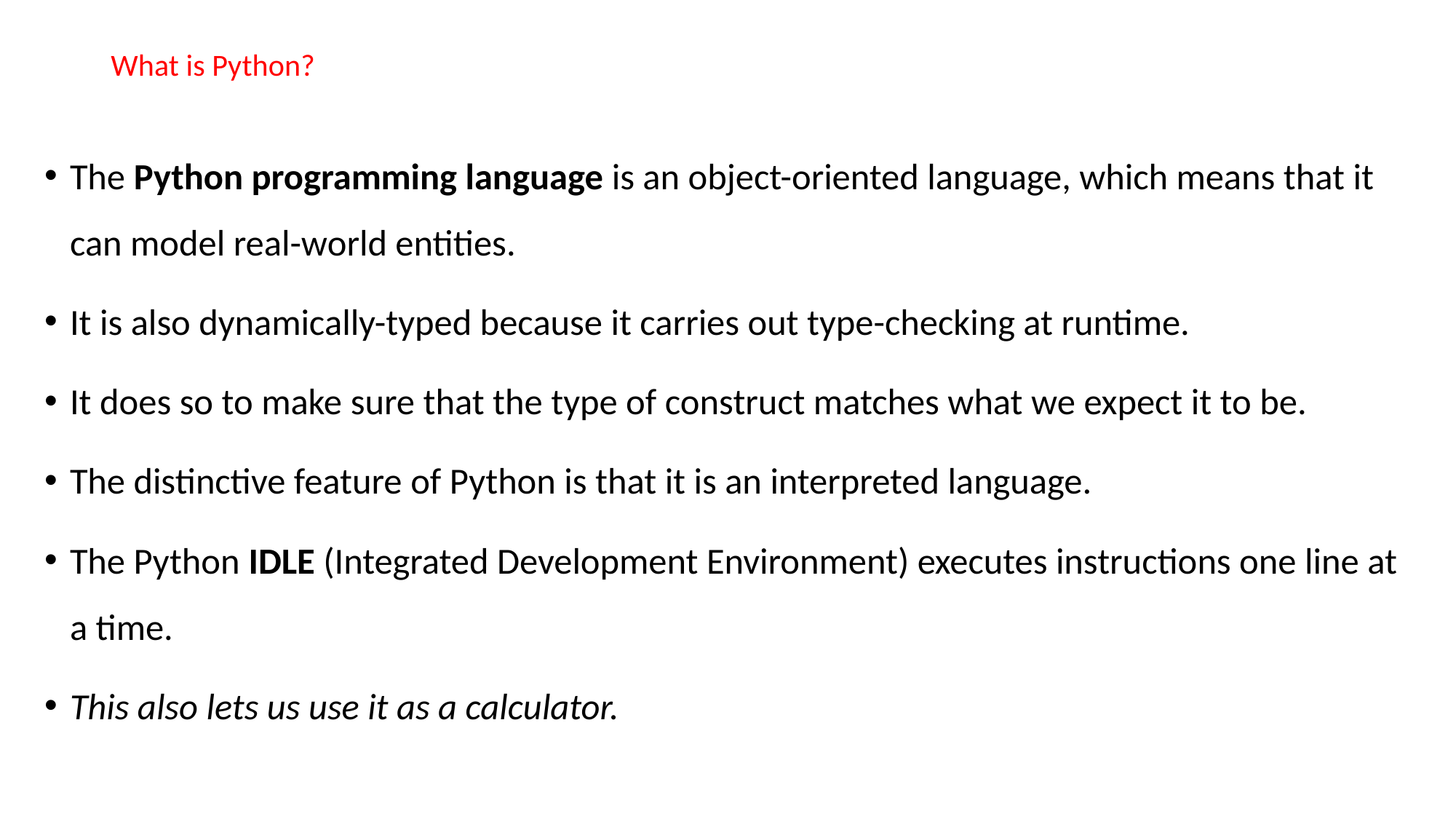

# What is Python?
The Python programming language is an object-oriented language, which means that it can model real-world entities.
It is also dynamically-typed because it carries out type-checking at runtime.
It does so to make sure that the type of construct matches what we expect it to be.
The distinctive feature of Python is that it is an interpreted language.
The Python IDLE (Integrated Development Environment) executes instructions one line at a time.
This also lets us use it as a calculator.